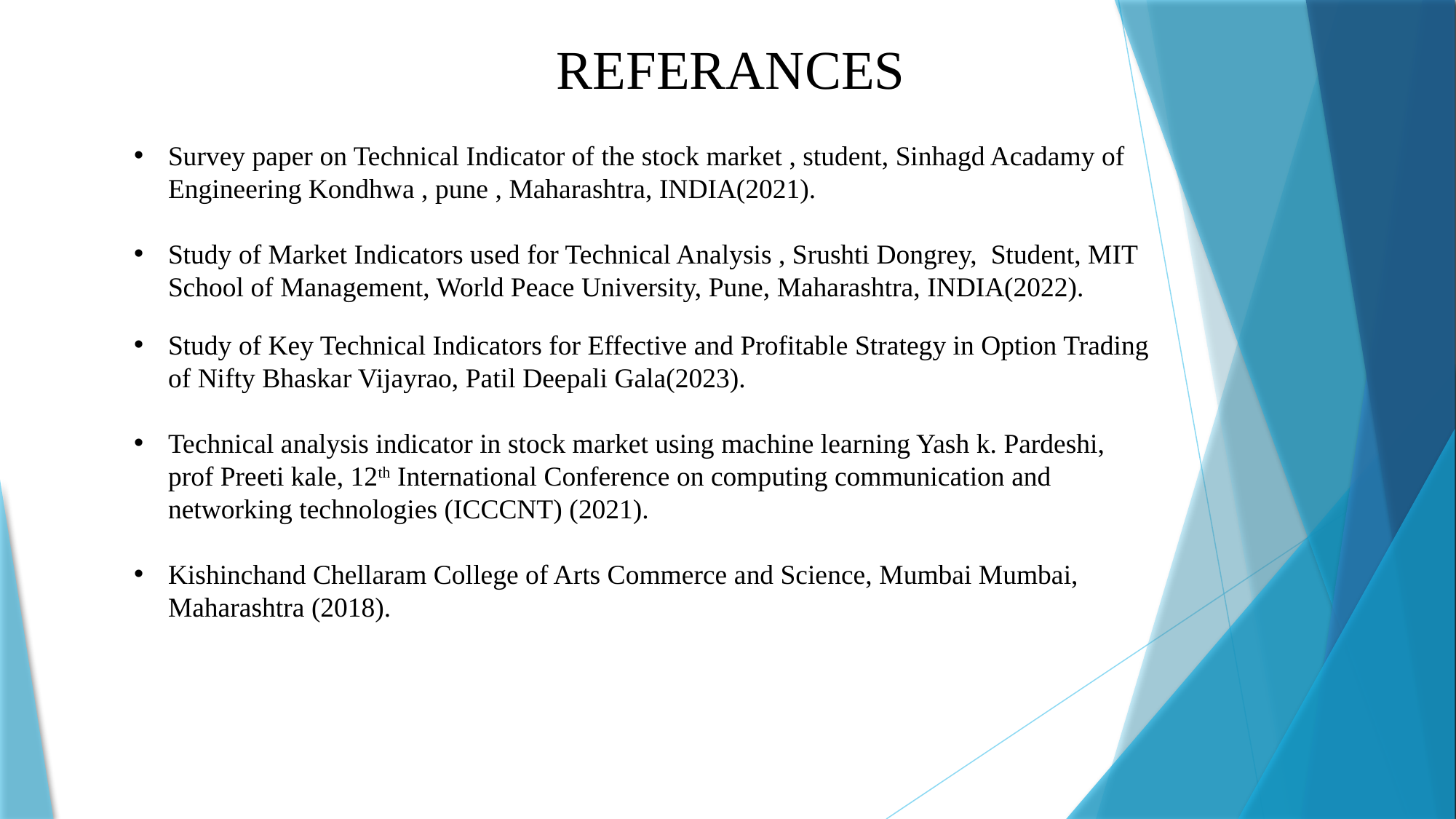

REFERANCES
Survey paper on Technical Indicator of the stock market , student, Sinhagd Acadamy of Engineering Kondhwa , pune , Maharashtra, INDIA(2021).

Study of Market Indicators used for Technical Analysis , Srushti Dongrey,  Student, MIT School of Management, World Peace University, Pune, Maharashtra, INDIA(2022).

Study of Key Technical Indicators for Effective and Profitable Strategy in Option Trading of Nifty Bhaskar Vijayrao, Patil Deepali Gala(2023).

Technical analysis indicator in stock market using machine learning Yash k. Pardeshi,    prof Preeti kale, 12th International Conference on computing communication and networking technologies (ICCCNT) (2021).

Kishinchand Chellaram College of Arts Commerce and Science, Mumbai Mumbai, Maharashtra (2018).